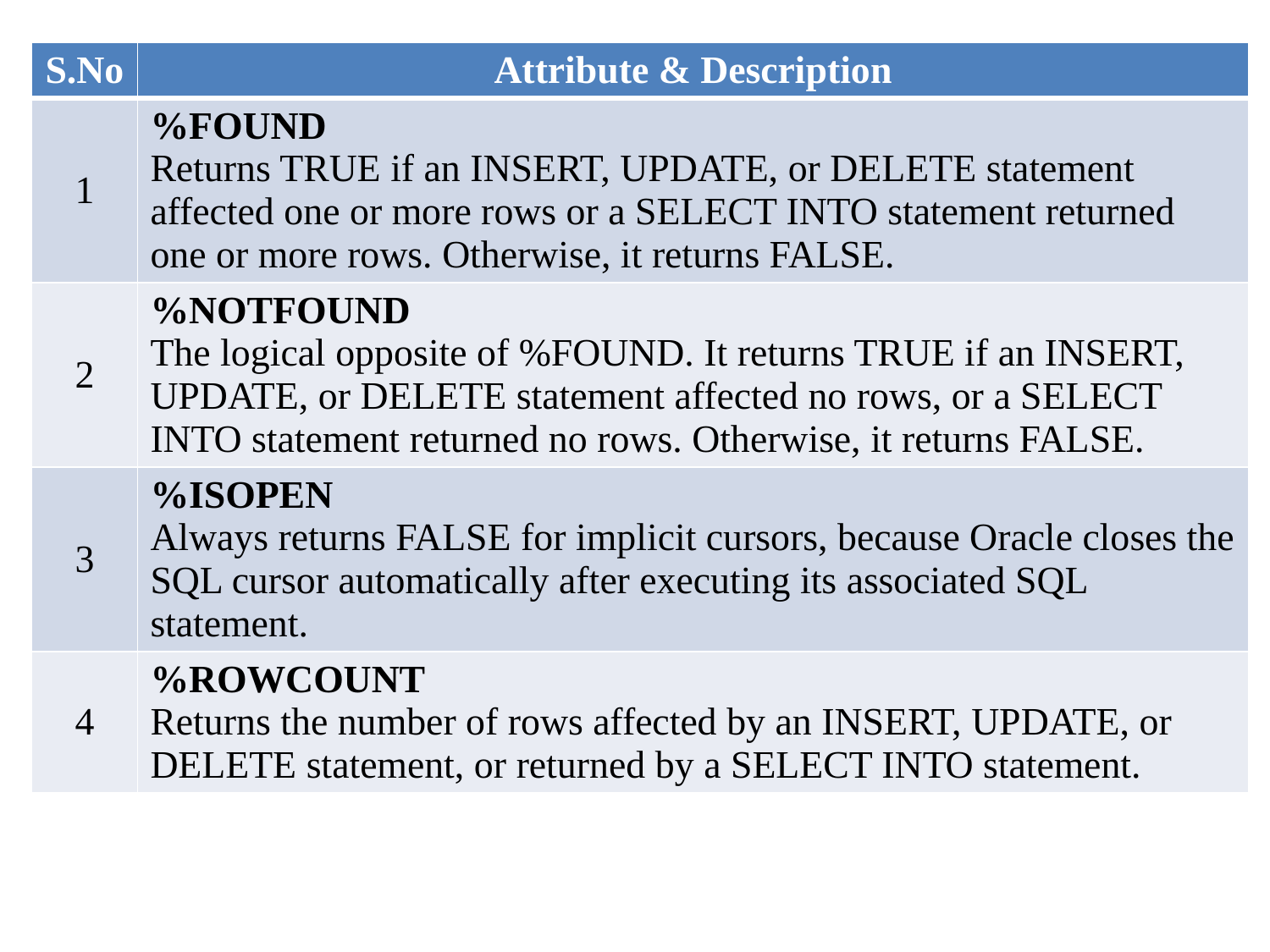

| S.No | Attribute & Description |
| --- | --- |
| 1 | %FOUND Returns TRUE if an INSERT, UPDATE, or DELETE statement affected one or more rows or a SELECT INTO statement returned one or more rows. Otherwise, it returns FALSE. |
| 2 | %NOTFOUND The logical opposite of %FOUND. It returns TRUE if an INSERT, UPDATE, or DELETE statement affected no rows, or a SELECT INTO statement returned no rows. Otherwise, it returns FALSE. |
| 3 | %ISOPEN Always returns FALSE for implicit cursors, because Oracle closes the SQL cursor automatically after executing its associated SQL statement. |
| 4 | %ROWCOUNT Returns the number of rows affected by an INSERT, UPDATE, or DELETE statement, or returned by a SELECT INTO statement. |